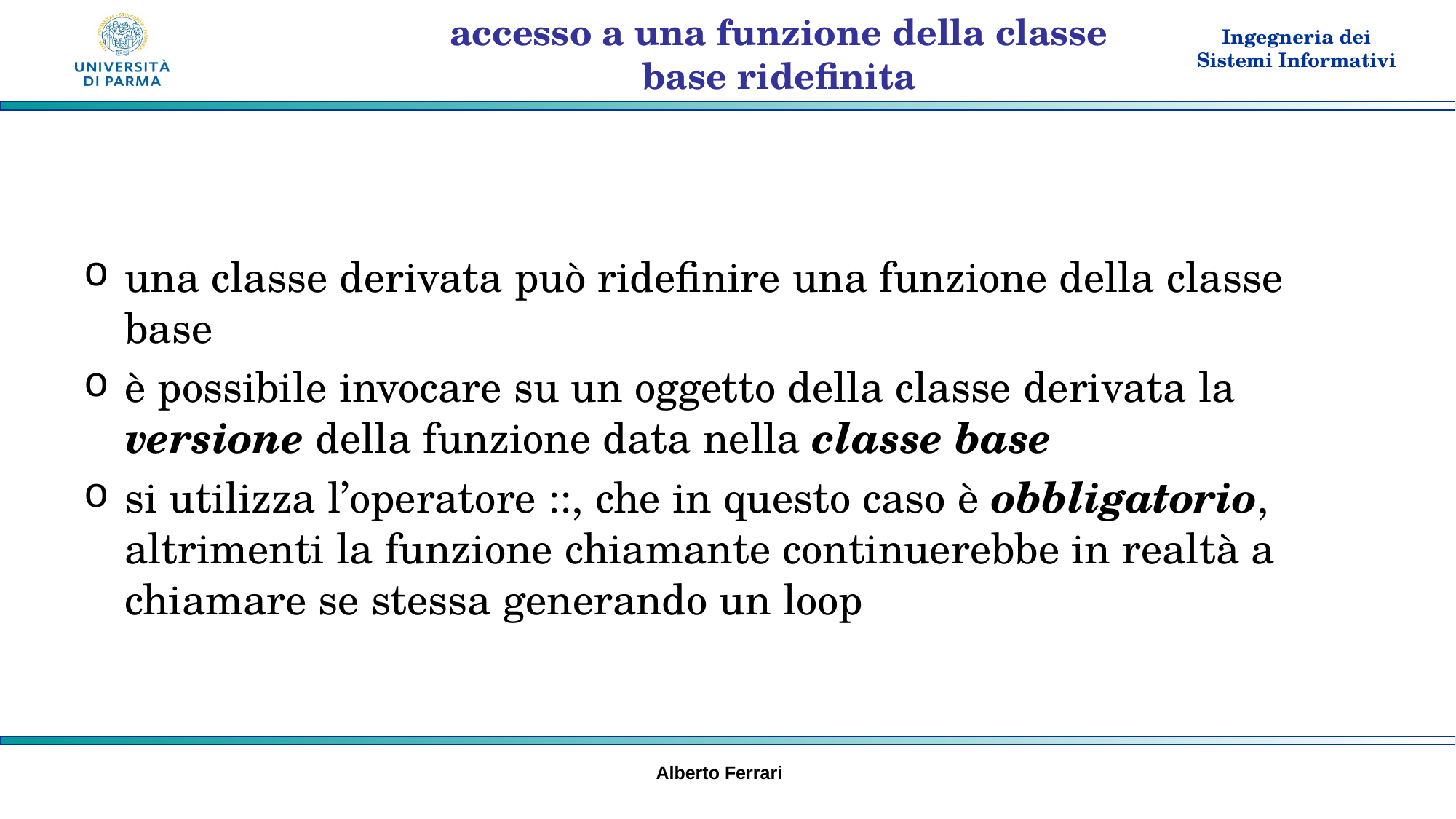

# accesso a una funzione della classe base ridefinita
una classe derivata può ridefinire una funzione della classe base
è possibile invocare su un oggetto della classe derivata la versione della funzione data nella classe base
si utilizza l’operatore ::, che in questo caso è obbligatorio, altrimenti la funzione chiamante continuerebbe in realtà a chiamare se stessa generando un loop

Alberto Ferrari